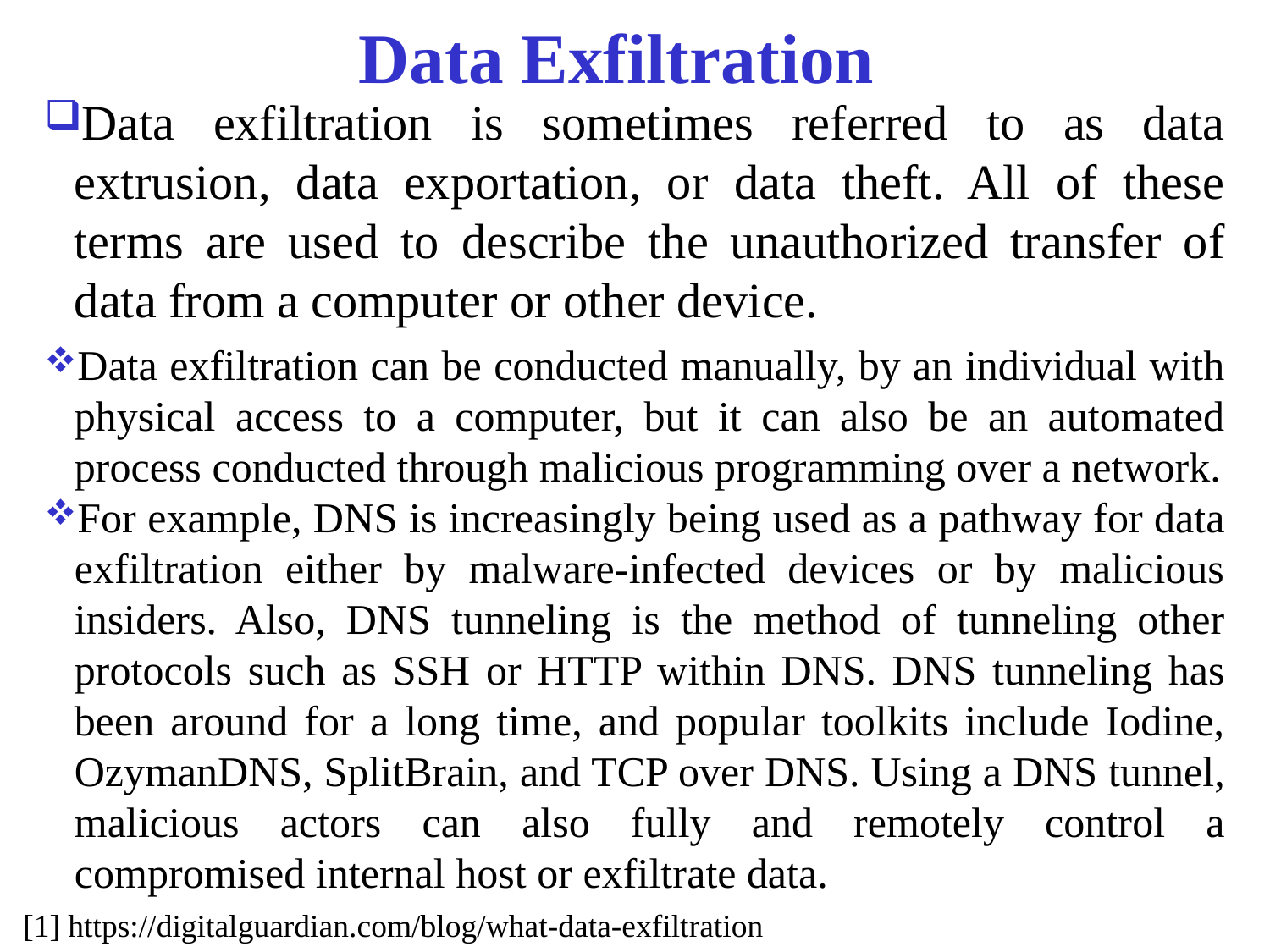

Data Exfiltration
Data exfiltration is sometimes referred to as data extrusion, data exportation, or data theft. All of these terms are used to describe the unauthorized transfer of data from a computer or other device.
Data exfiltration can be conducted manually, by an individual with physical access to a computer, but it can also be an automated process conducted through malicious programming over a network.
For example, DNS is increasingly being used as a pathway for data exfiltration either by malware-infected devices or by malicious insiders. Also, DNS tunneling is the method of tunneling other protocols such as SSH or HTTP within DNS. DNS tunneling has been around for a long time, and popular toolkits include Iodine, OzymanDNS, SplitBrain, and TCP over DNS. Using a DNS tunnel, malicious actors can also fully and remotely control a compromised internal host or exfiltrate data.
49
[1] https://digitalguardian.com/blog/what-data-exfiltration